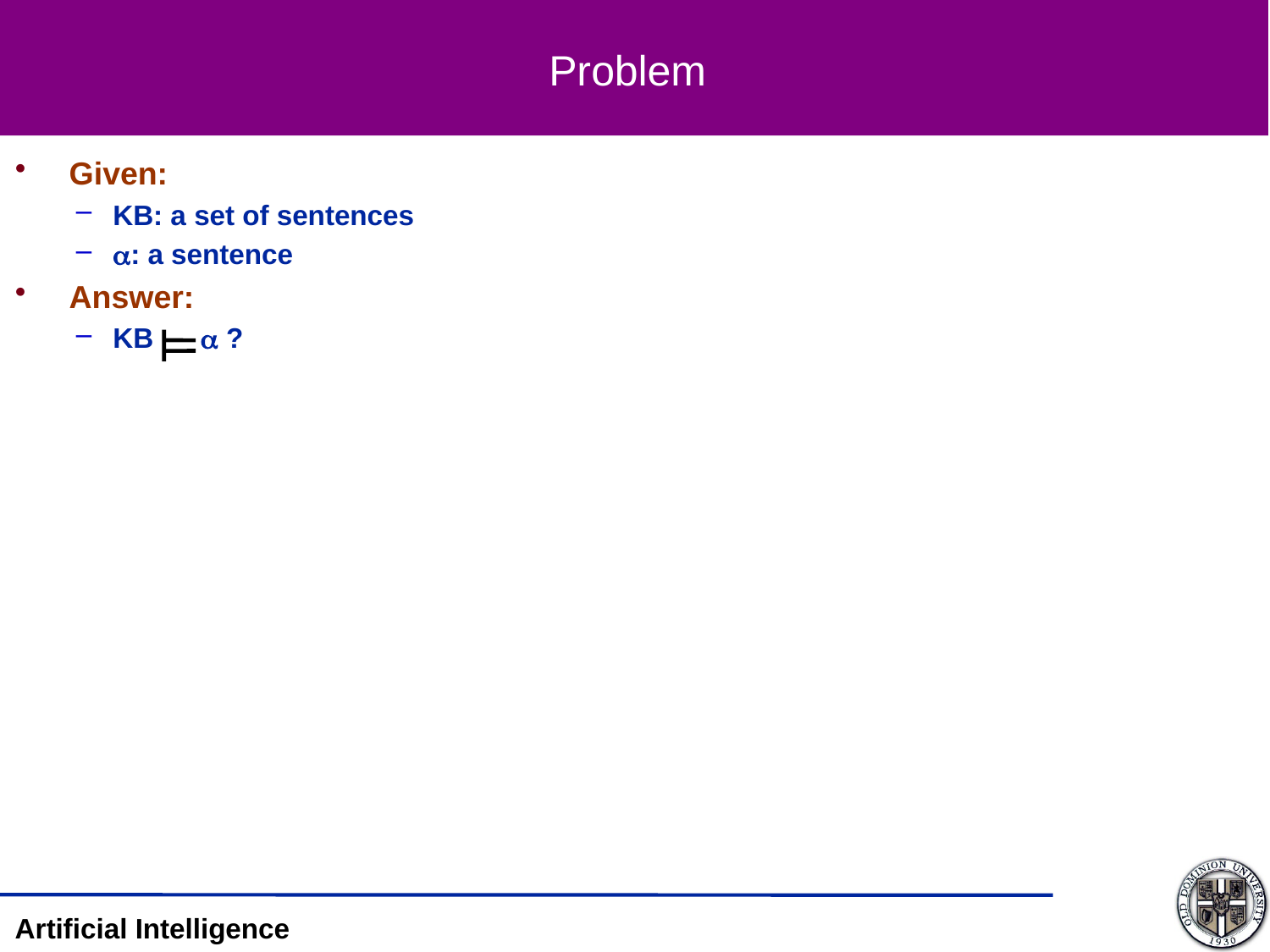

# Problem
 Given:
KB: a set of sentences
α: a sentence
 Answer:
KB      α ?